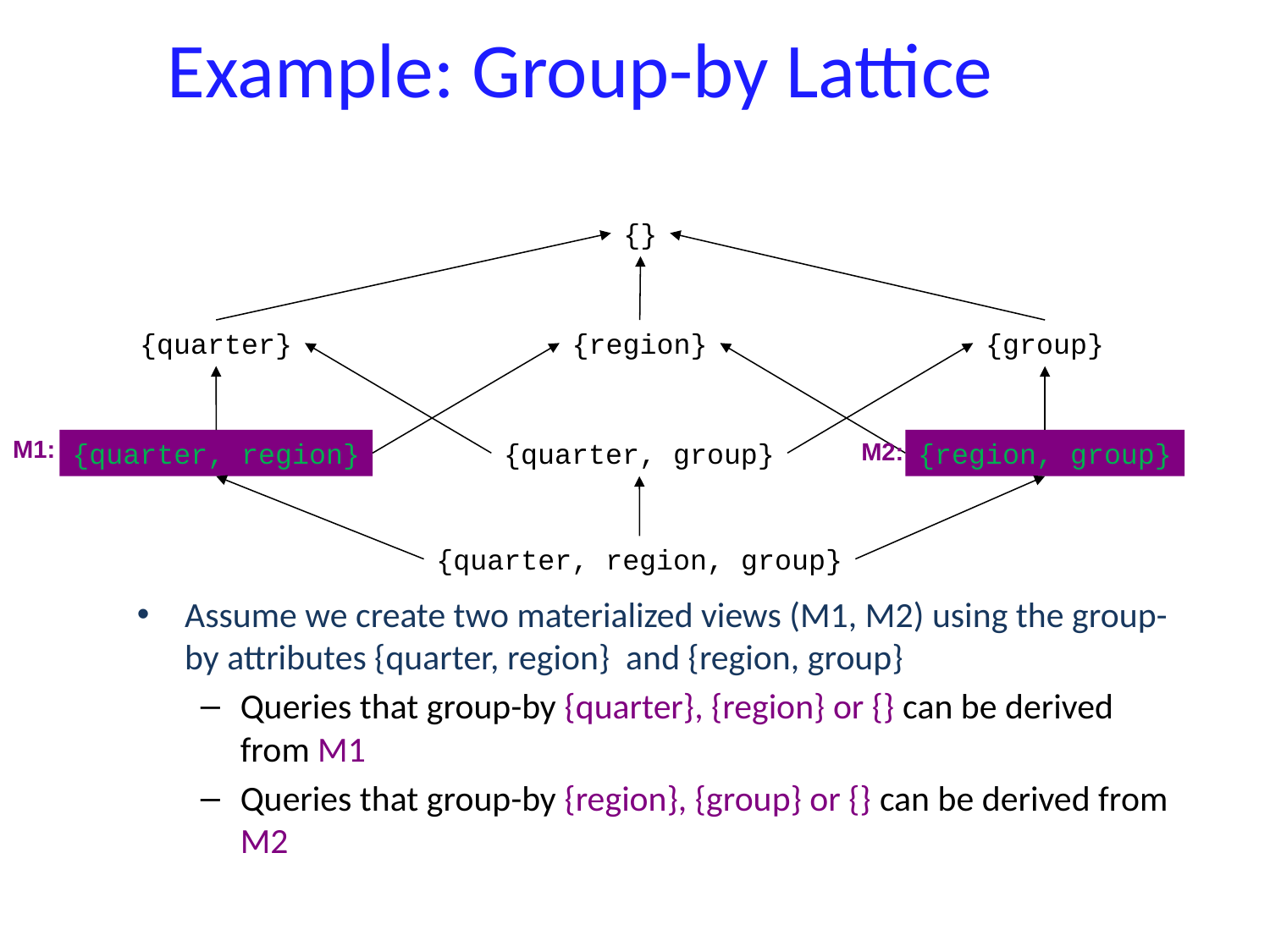

# Example: Group-by Lattice
{}
{quarter}
{region}
{group}
{quarter, region}
{quarter, group}
{region, group}
M2:
M1:
{quarter, region, group}
Assume we create two materialized views (M1, M2) using the group-by attributes {quarter, region}  and {region, group}
Queries that group-by {quarter}, {region} or {} can be derived from M1
Queries that group-by {region}, {group} or {} can be derived from M2